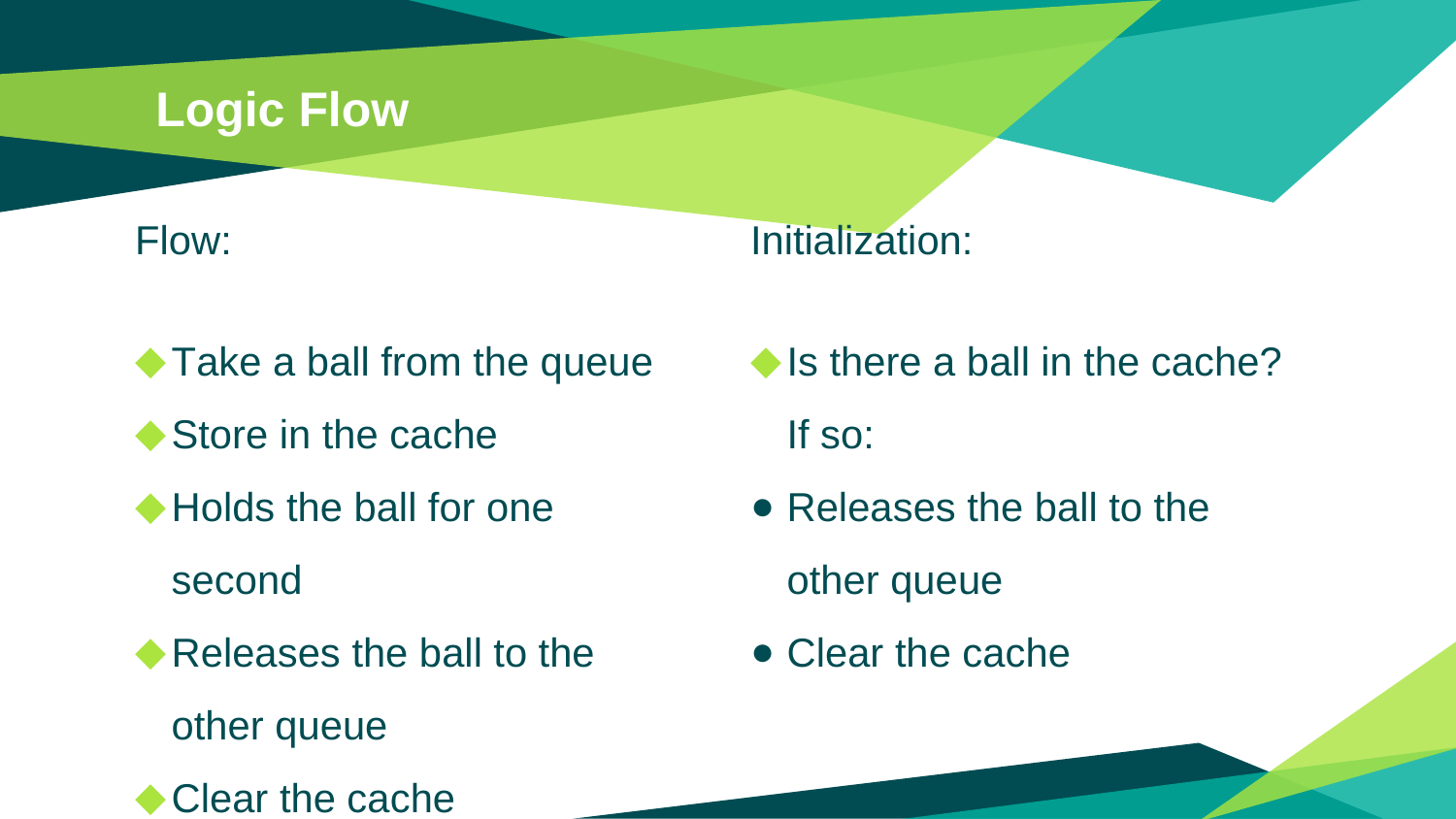

# Logic Flow
Flow:
Take a ball from the queue
Store in the cache
Holds the ball for one second
Releases the ball to the other queue
Clear the cache
Initialization:
Is there a ball in the cache?
If so:
Releases the ball to the other queue
Clear the cache